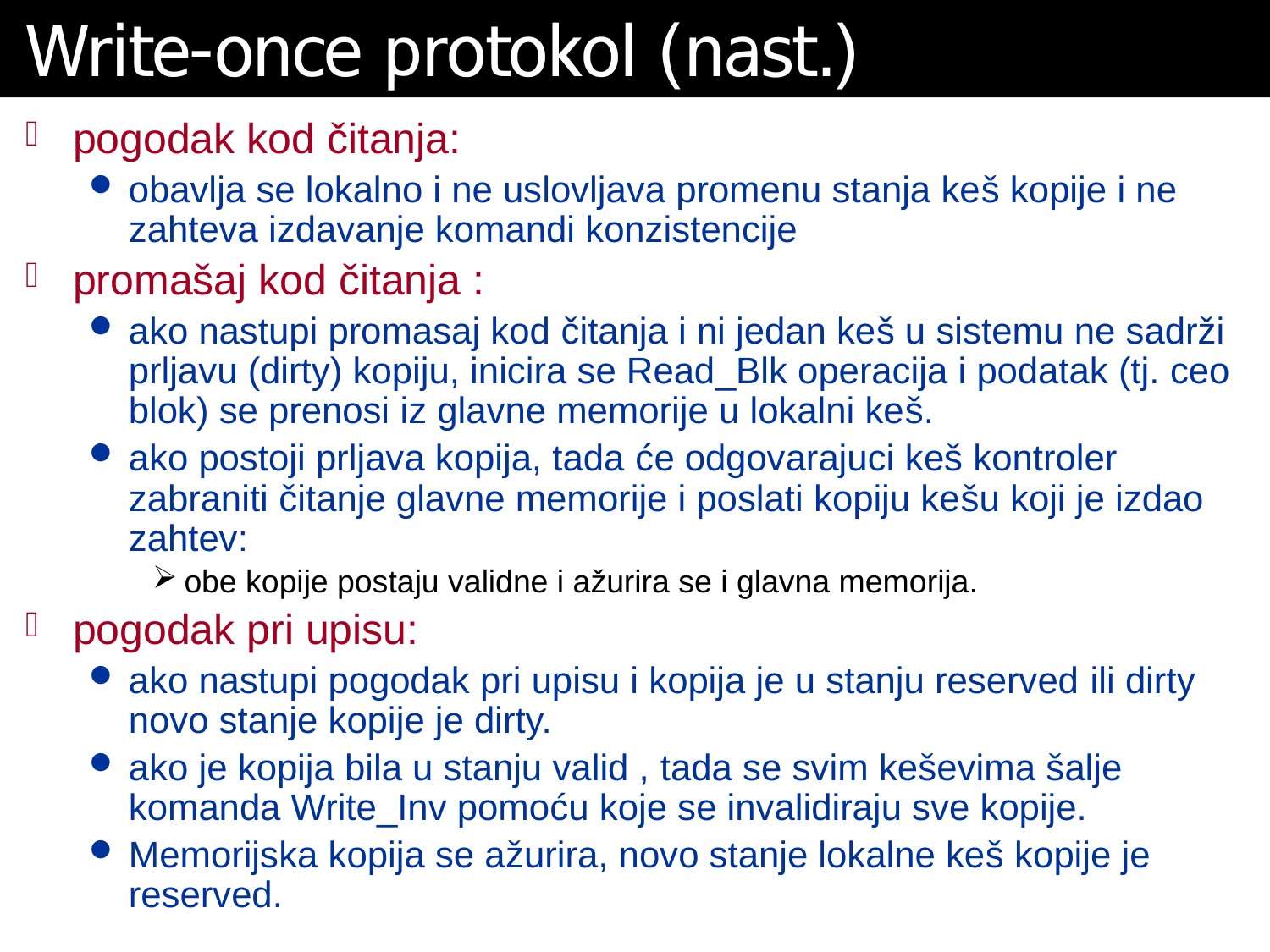

# Write-once protokol (nast.)
pogodak kod čitanja:
obavlja se lokalno i ne uslovljava promenu stanja keš kopije i ne zahteva izdavanje komandi konzistencije
promašaj kod čitanja :
ako nastupi promasaj kod čitanja i ni jedan keš u sistemu ne sadrži prljavu (dirty) kopiju, inicira se Read_Blk operacija i podatak (tj. ceo blok) se prenosi iz glavne memorije u lokalni keš.
ako postoji prljava kopija, tada će odgovarajuci keš kontroler zabraniti čitanje glavne memorije i poslati kopiju kešu koji je izdao zahtev:
obe kopije postaju validne i ažurira se i glavna memorija.
pogodak pri upisu:
ako nastupi pogodak pri upisu i kopija je u stanju reserved ili dirty novo stanje kopije je dirty.
ako je kopija bila u stanju valid , tada se svim keševima šalje komanda Write_Inv pomoću koje se invalidiraju sve kopije.
Memorijska kopija se ažurira, novo stanje lokalne keš kopije je reserved.